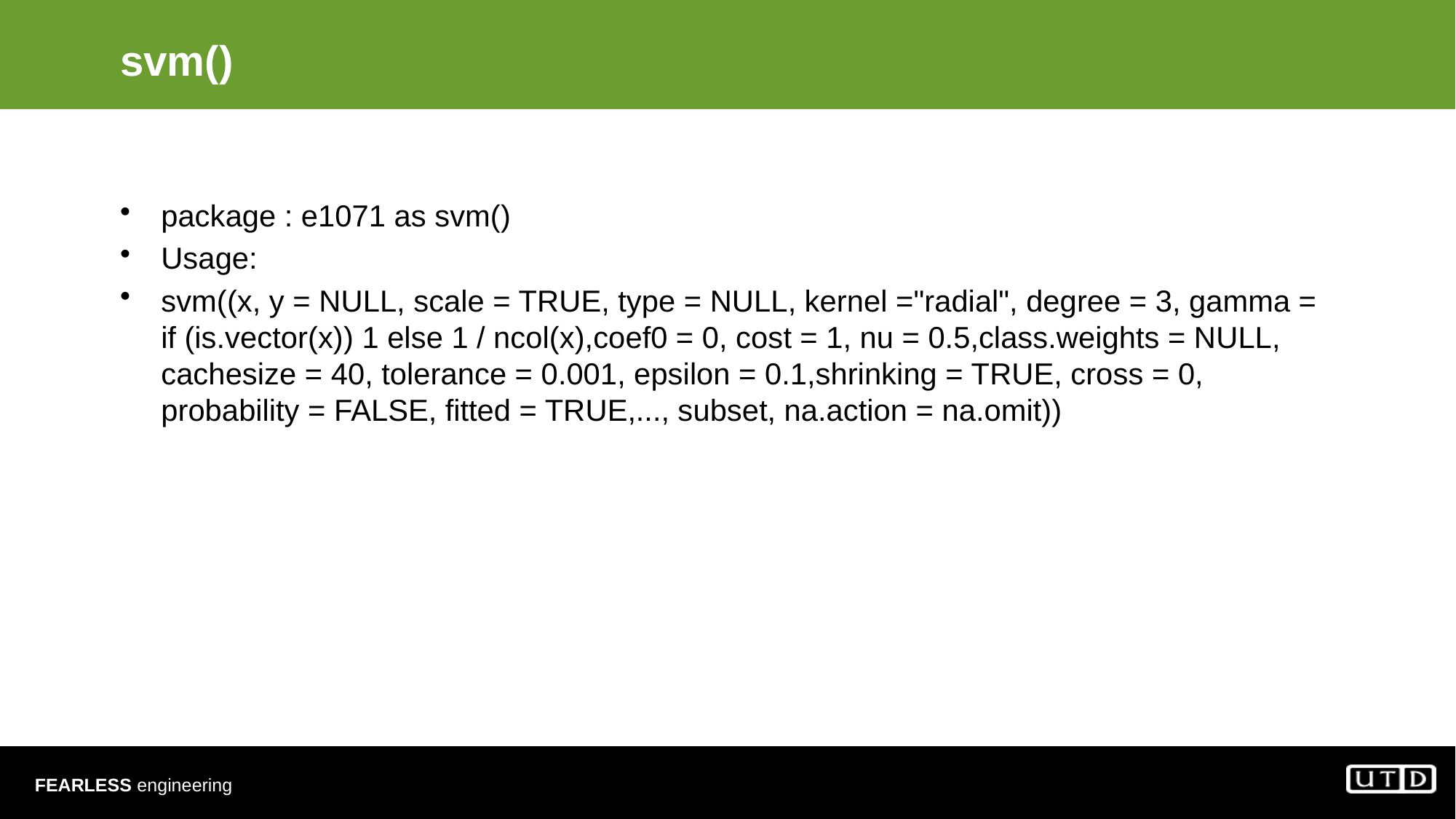

# svm()
package : e1071 as svm()
Usage:
svm((x, y = NULL, scale = TRUE, type = NULL, kernel ="radial", degree = 3, gamma = if (is.vector(x)) 1 else 1 / ncol(x),coef0 = 0, cost = 1, nu = 0.5,class.weights = NULL, cachesize = 40, tolerance = 0.001, epsilon = 0.1,shrinking = TRUE, cross = 0, probability = FALSE, fitted = TRUE,..., subset, na.action = na.omit))